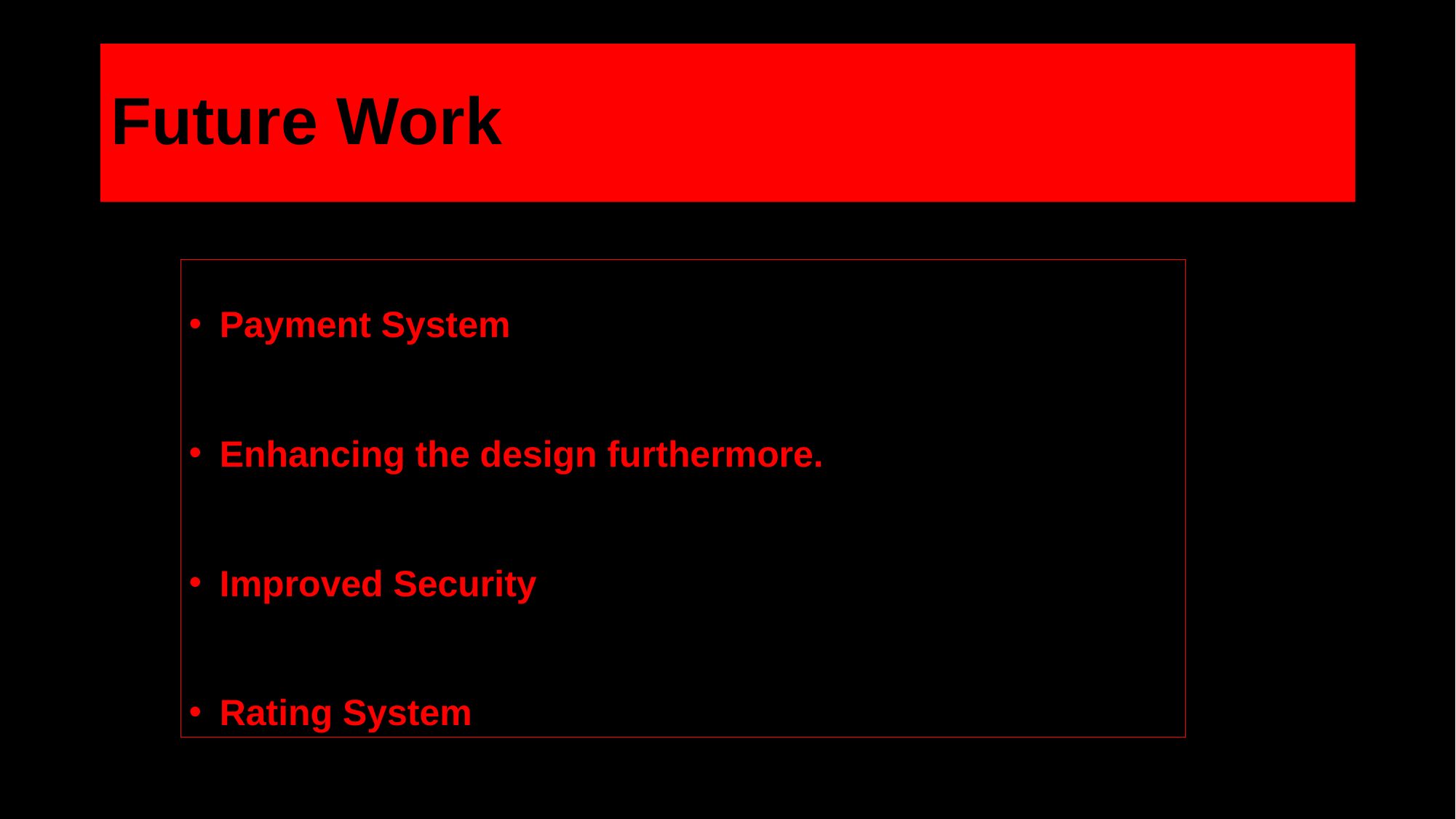

# Future Work
Payment System
Enhancing the design furthermore.
Improved Security
Rating System